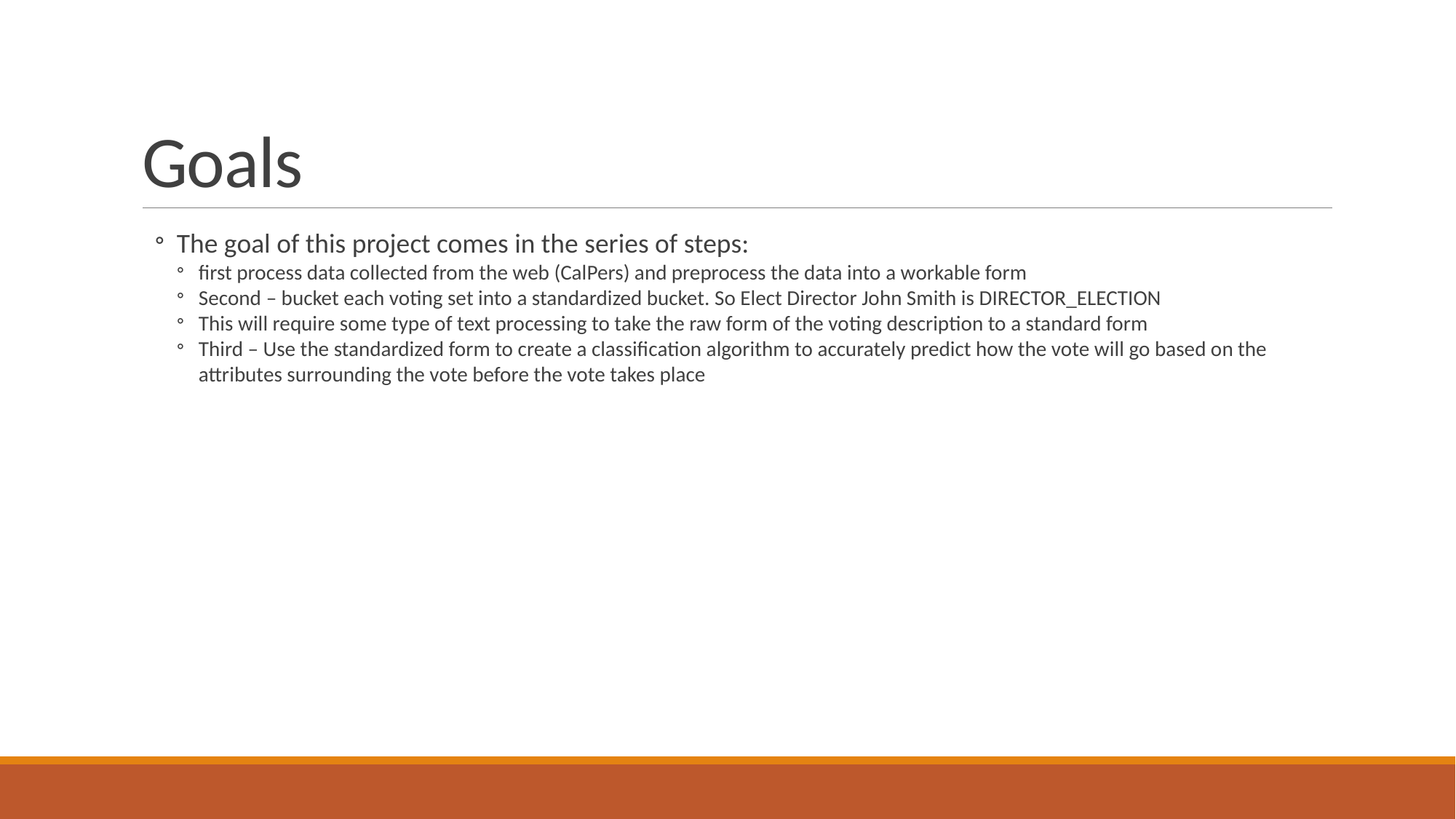

# Goals
The goal of this project comes in the series of steps:
first process data collected from the web (CalPers) and preprocess the data into a workable form
Second – bucket each voting set into a standardized bucket. So Elect Director John Smith is DIRECTOR_ELECTION
This will require some type of text processing to take the raw form of the voting description to a standard form
Third – Use the standardized form to create a classification algorithm to accurately predict how the vote will go based on the attributes surrounding the vote before the vote takes place